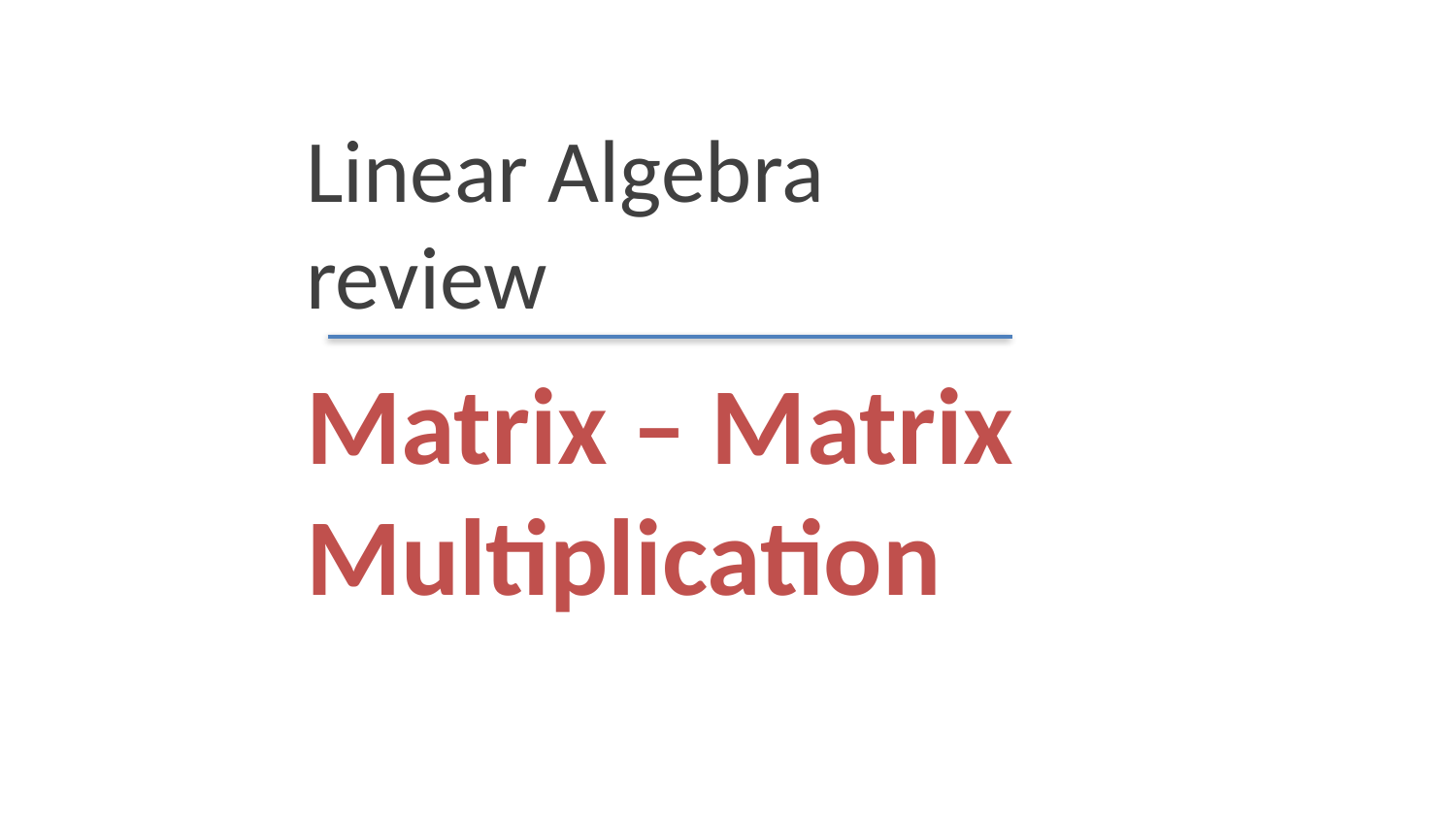

Linear Algebra review
# Matrix – Matrix Multiplication